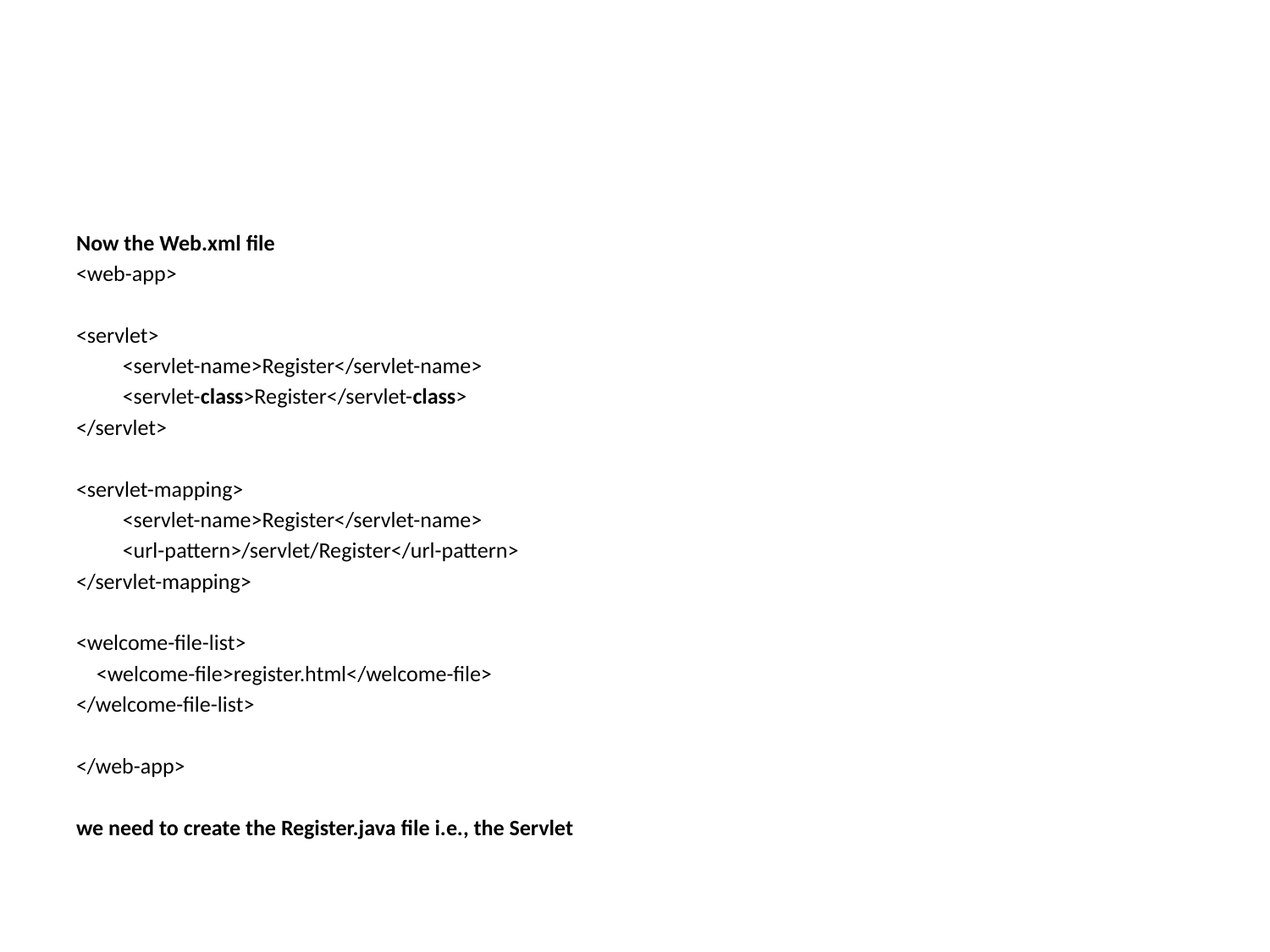

#
Now the Web.xml file
<web-app>

<servlet>
	<servlet-name>Register</servlet-name>
	<servlet-class>Register</servlet-class>
</servlet>

<servlet-mapping>
	<servlet-name>Register</servlet-name>
	<url-pattern>/servlet/Register</url-pattern>
</servlet-mapping>

<welcome-file-list>
    <welcome-file>register.html</welcome-file>
</welcome-file-list>

</web-app>

we need to create the Register.java file i.e., the Servlet